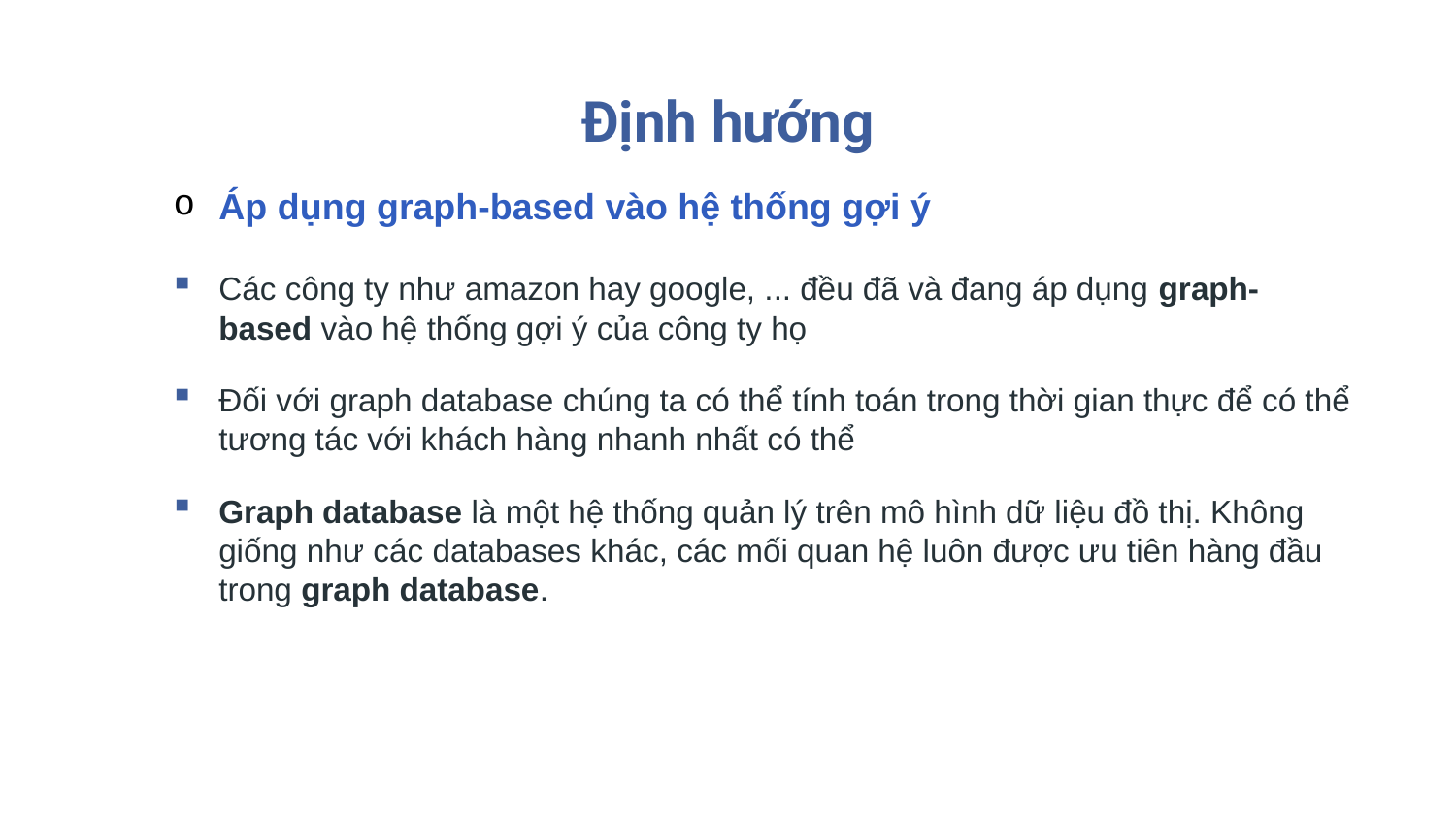

# Định hướng
Áp dụng graph-based vào hệ thống gợi ý
Các công ty như amazon hay google, ... đều đã và đang áp dụng graph-based vào hệ thống gợi ý của công ty họ

Đối với graph database chúng ta có thể tính toán trong thời gian thực để có thể tương tác với khách hàng nhanh nhất có thể

Graph database là một hệ thống quản lý trên mô hình dữ liệu đồ thị. Không giống như các databases khác, các mối quan hệ luôn được ưu tiên hàng đầu trong graph database.